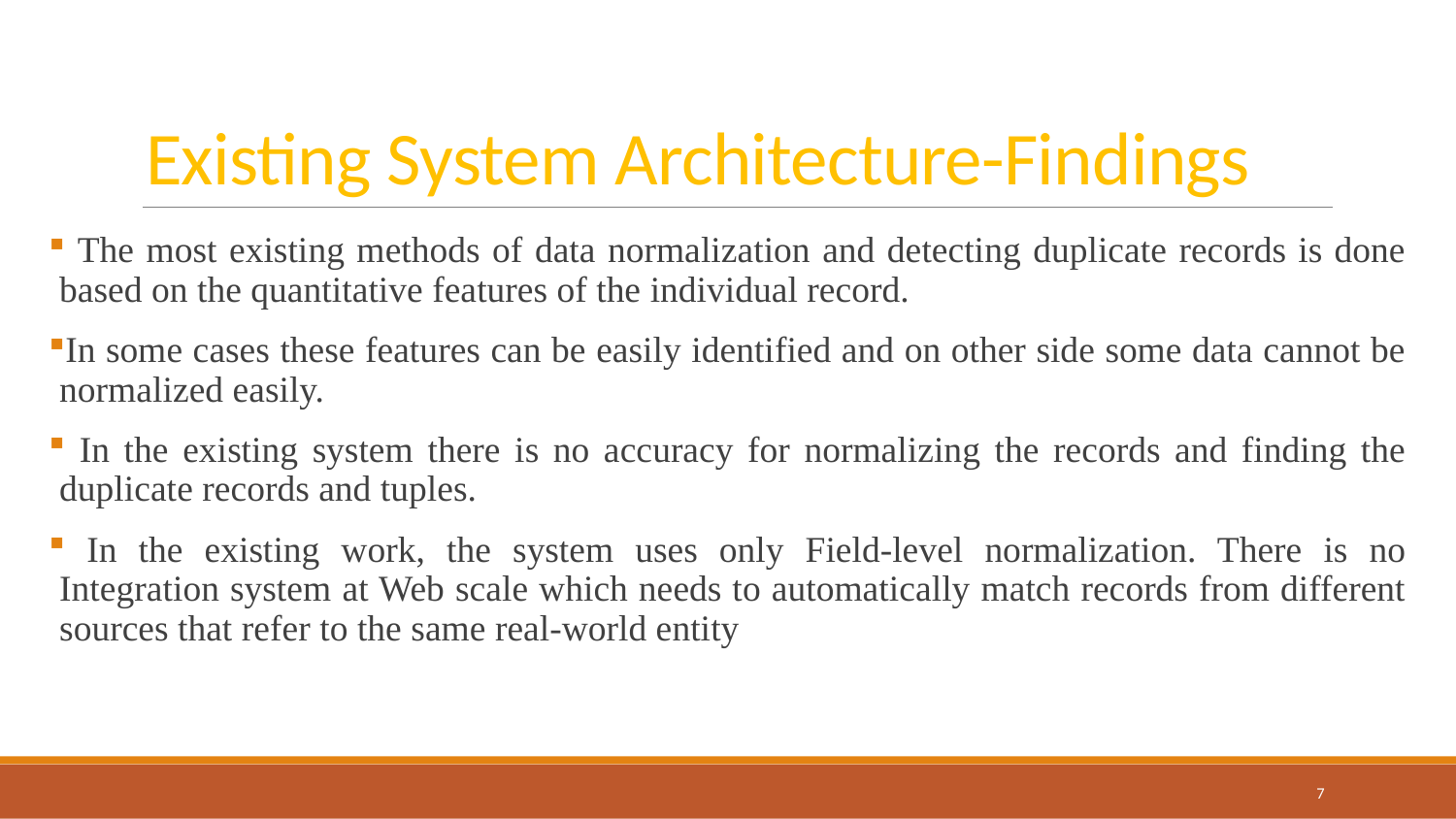

# Existing System Architecture-Findings
 The most existing methods of data normalization and detecting duplicate records is done based on the quantitative features of the individual record.
In some cases these features can be easily identified and on other side some data cannot be normalized easily.
 In the existing system there is no accuracy for normalizing the records and finding the duplicate records and tuples.
 In the existing work, the system uses only Field-level normalization. There is no Integration system at Web scale which needs to automatically match records from different sources that refer to the same real-world entity
7